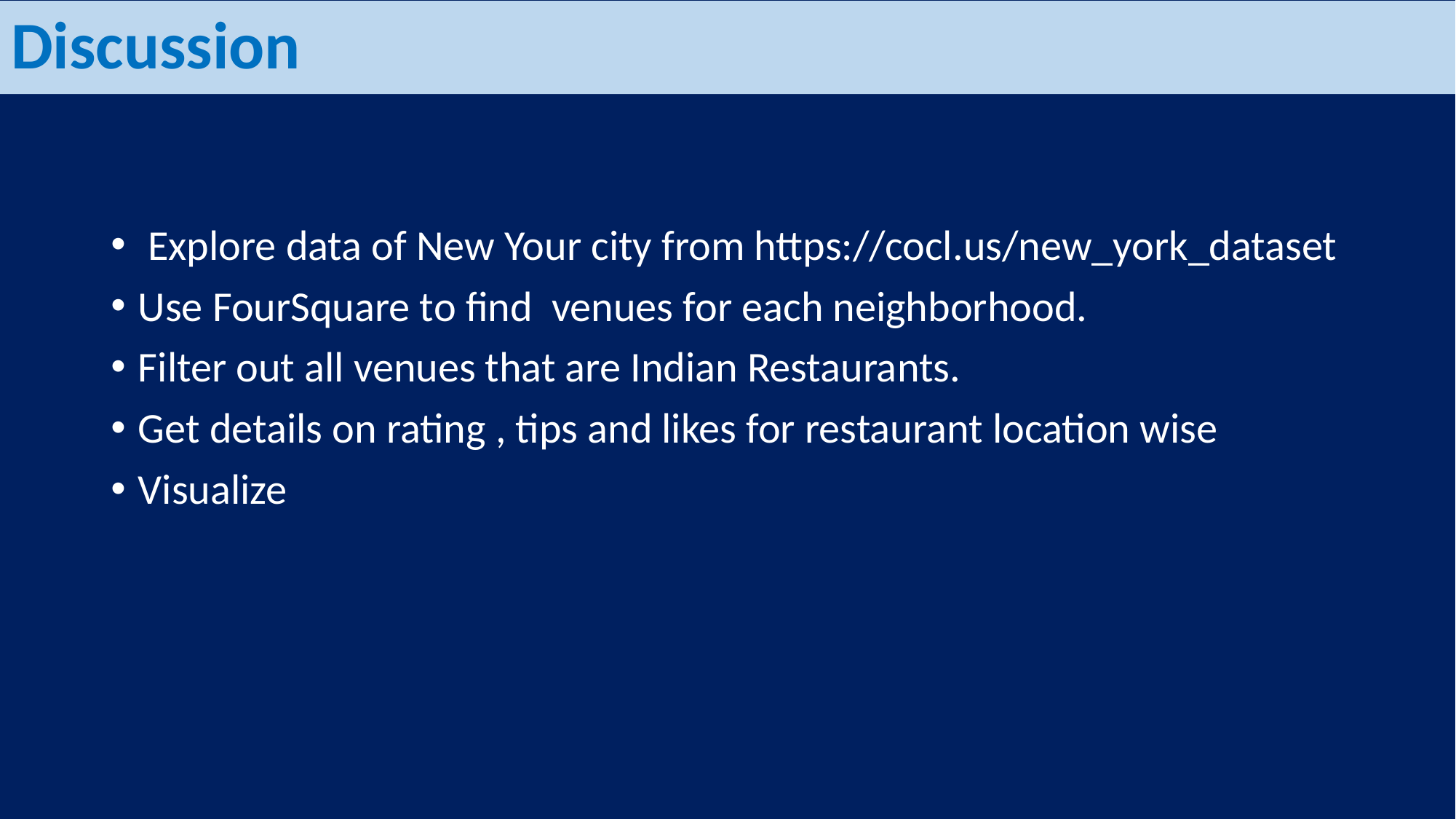

# Discussion
 Explore data of New Your city from https://cocl.us/new_york_dataset
Use FourSquare to find  venues for each neighborhood.
Filter out all venues that are Indian Restaurants.
Get details on rating , tips and likes for restaurant location wise
Visualize